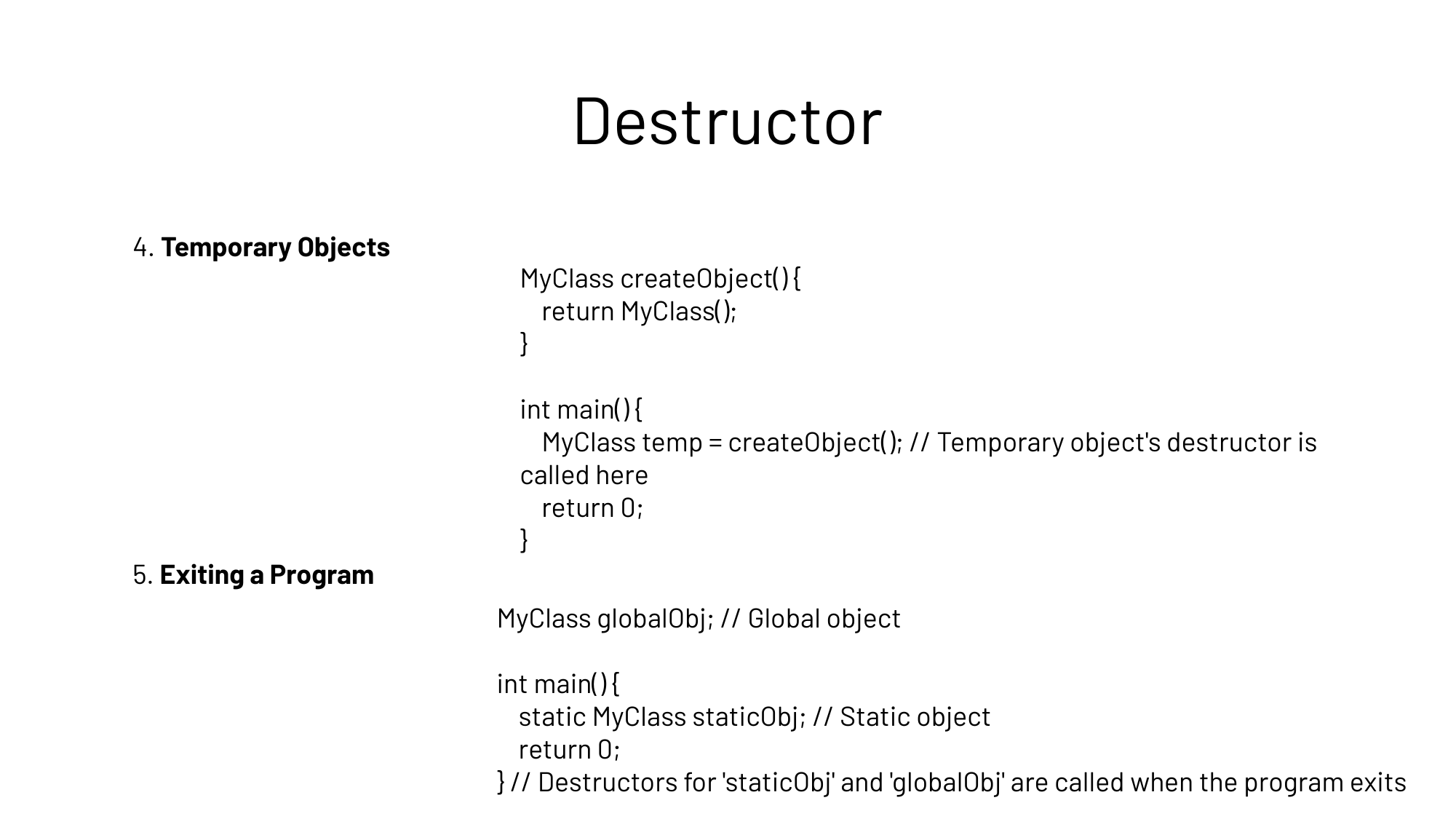

# Destructor
4. Temporary Objects
MyClass createObject() {
    return MyClass();
}

int main() {
    MyClass temp = createObject(); // Temporary object's destructor is called here
    return 0;
}
5. Exiting a Program
MyClass globalObj; // Global object

int main() {
    static MyClass staticObj; // Static object
    return 0;
} // Destructors for 'staticObj' and 'globalObj' are called when the program exits